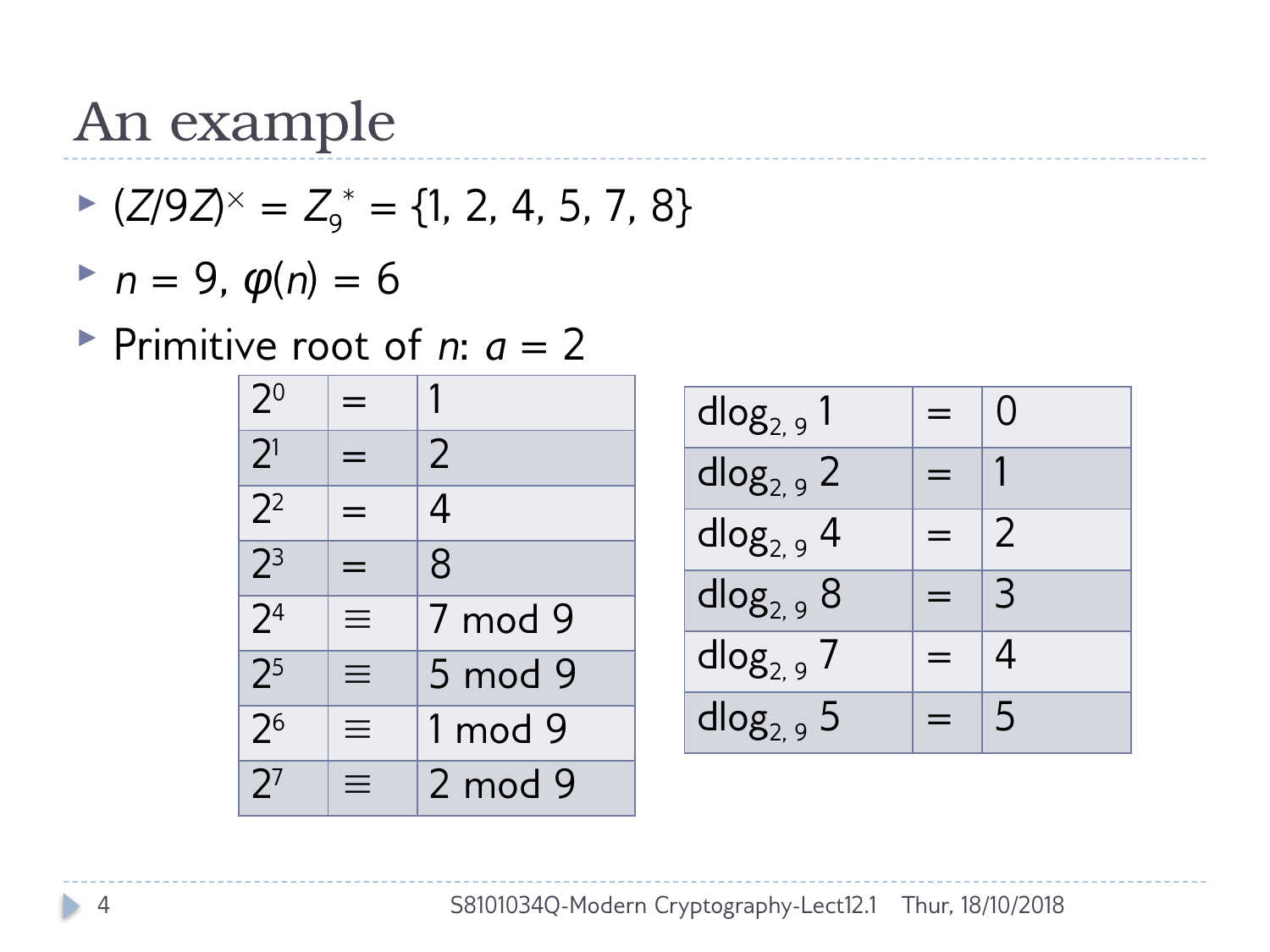

# An example
(Z/9Z)× = Z9* = {1, 2, 4, 5, 7, 8}
n = 9, φ(n) = 6
Primitive root of n: a = 2

| 20 | = | 1 |
| --- | --- | --- |
| 21 | = | 2 |
| 22 | = | 4 |
| 23 | = | 8 |
| 24 | ≡ | 7 mod 9 |
| 25 | ≡ | 5 mod 9 |
| 26 | ≡ | 1 mod 9 |
| 27 | ≡ | 2 mod 9 |
| dlog2, 9 1 | = | 0 |
| --- | --- | --- |
| dlog2, 9 2 | = | 1 |
| dlog2, 9 4 | = | 2 |
| dlog2, 9 8 | = | 3 |
| dlog2, 9 7 | = | 4 |
| dlog2, 9 5 | = | 5 |
4
S8101034Q-Modern Cryptography-Lect12.1
Thur, 18/10/2018